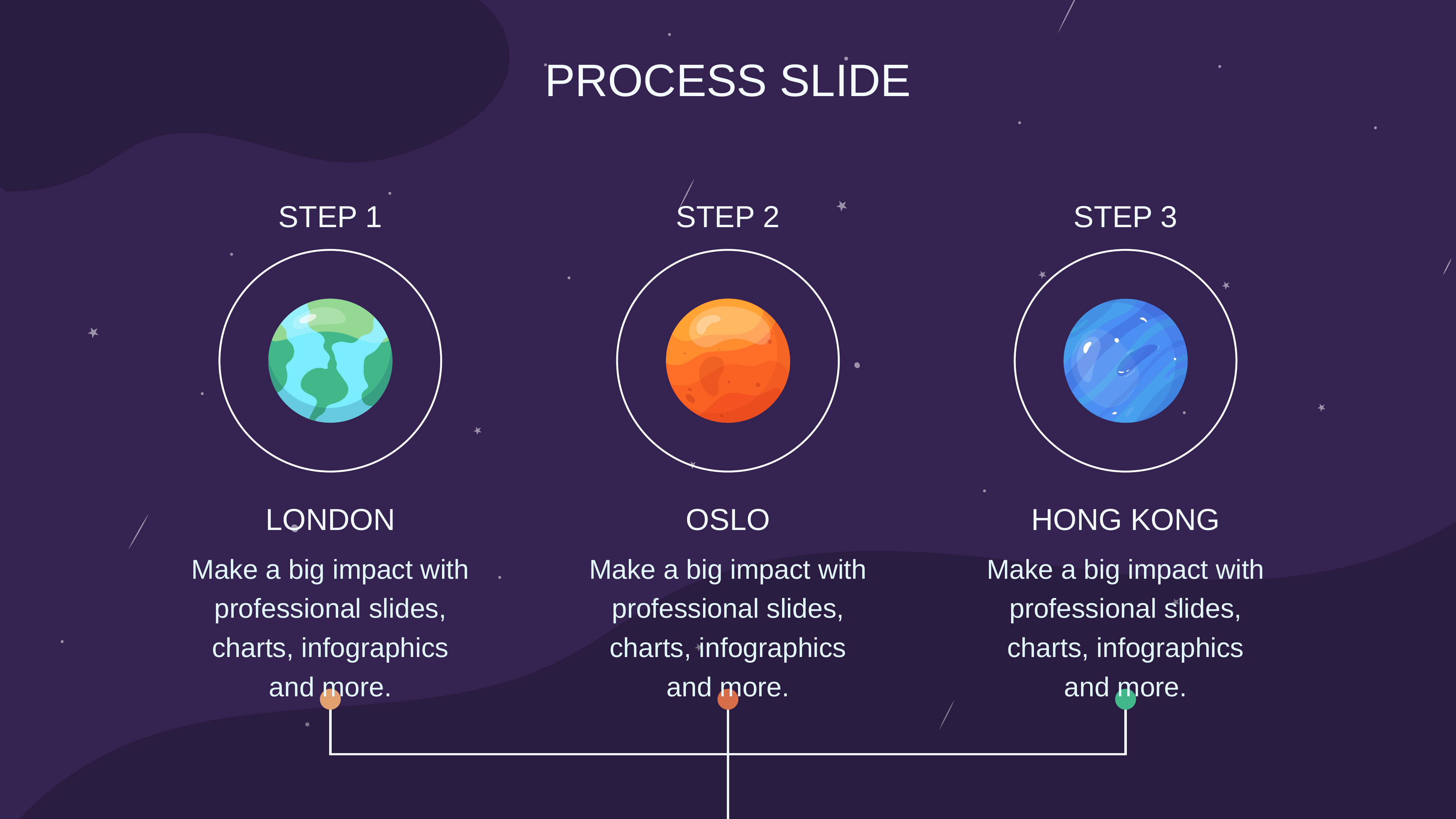

PROCESS SLIDE
STEP 1
STEP 2
STEP 3

LONDON
OSLO
HONG KONG
Make a big impact with professional slides, charts, infographics and more.
Make a big impact with professional slides, charts, infographics and more.
Make a big impact with professional slides, charts, infographics and more.